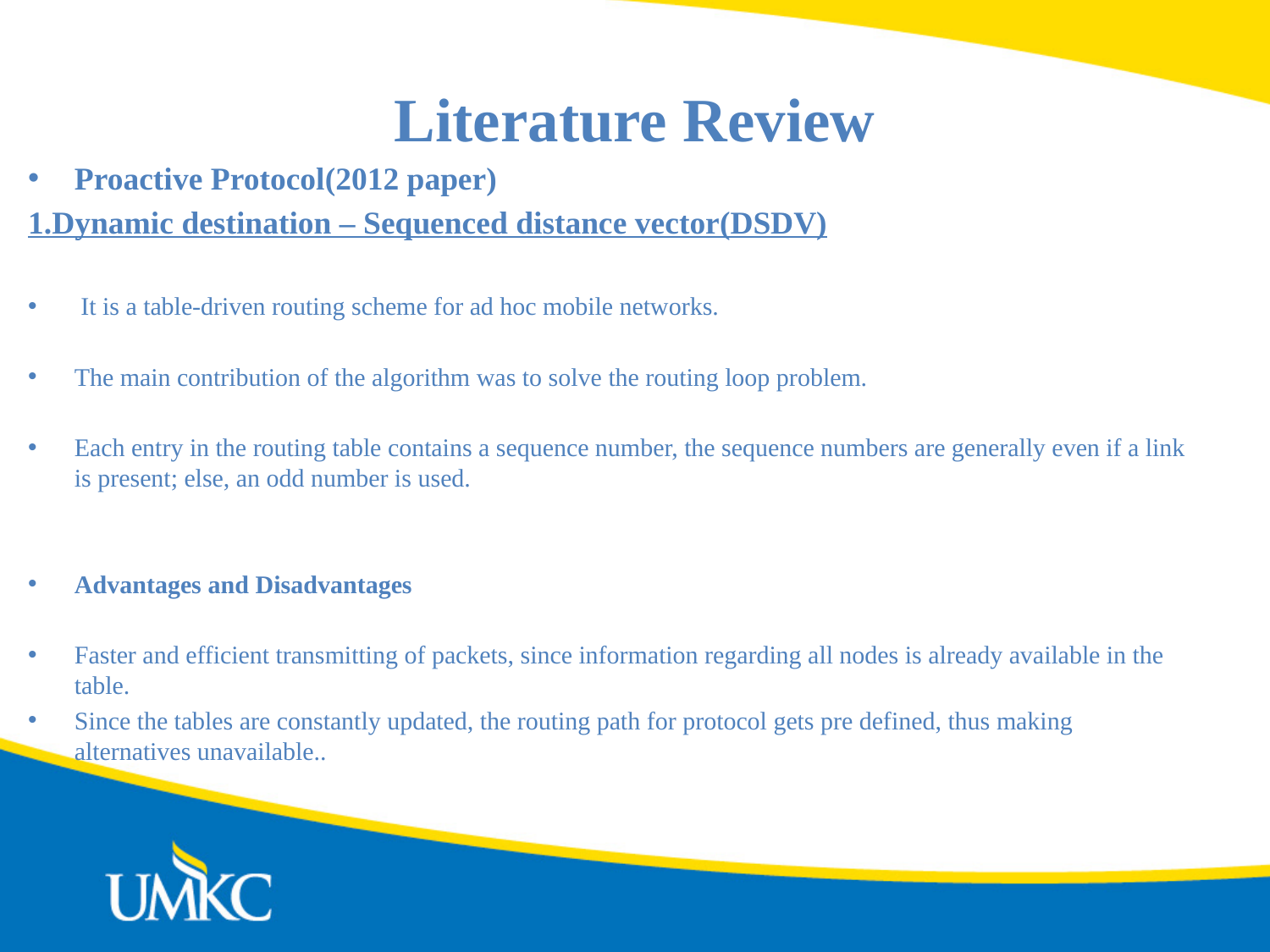

# Literature Review
Proactive Protocol(2012 paper)
1.Dynamic destination – Sequenced distance vector(DSDV)

 It is a table-driven routing scheme for ad hoc mobile networks.

The main contribution of the algorithm was to solve the routing loop problem.

Each entry in the routing table contains a sequence number, the sequence numbers are generally even if a link is present; else, an odd number is used.

Advantages and Disadvantages

Faster and efficient transmitting of packets, since information regarding all nodes is already available in the table.
Since the tables are constantly updated, the routing path for protocol gets pre defined, thus making alternatives unavailable..